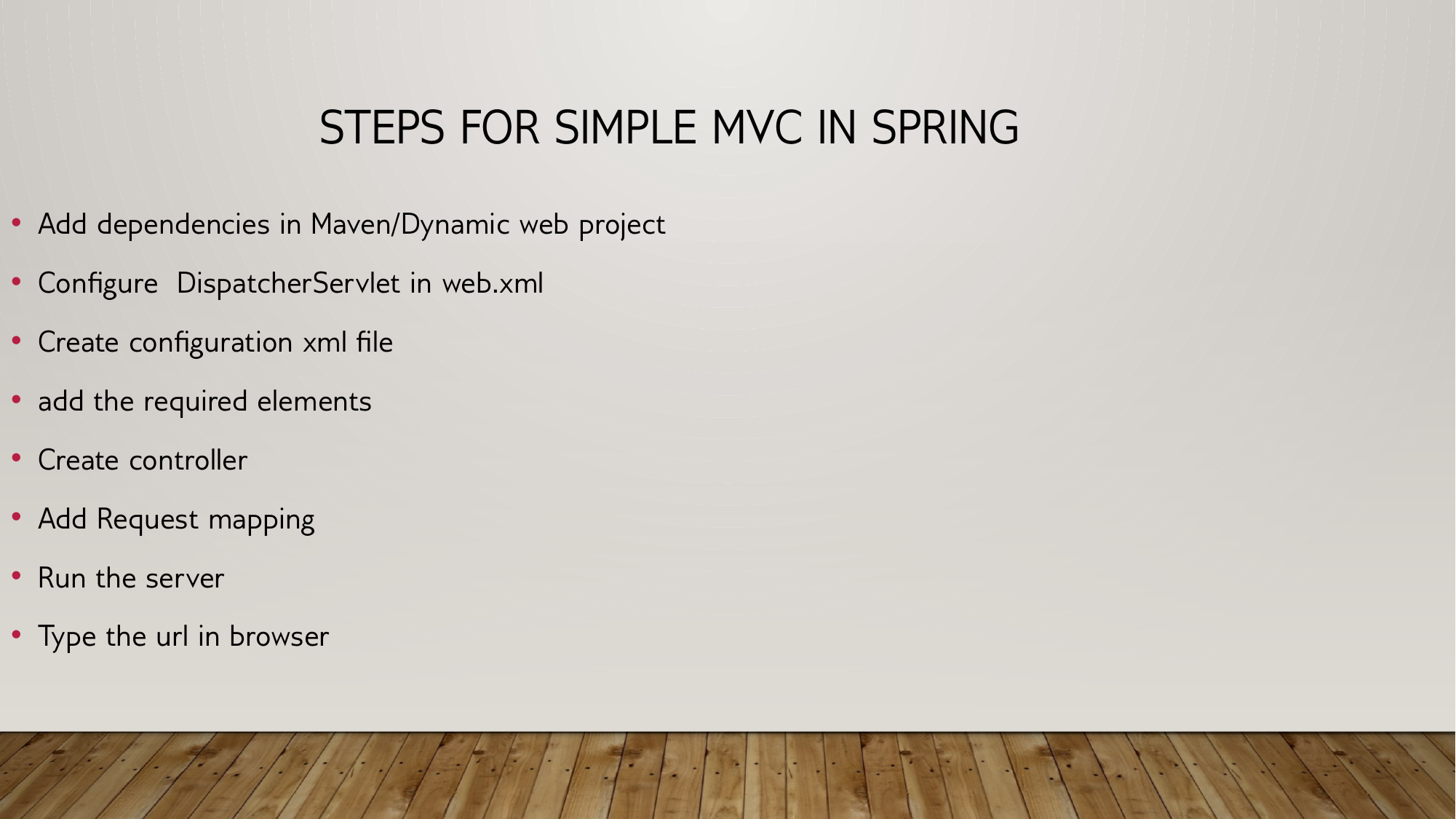

Steps for Simple MVC in Spring
Add dependencies in Maven/Dynamic web project
Configure  DispatcherServlet in web.xml
Create configuration xml file
add the required elements
Create controller
Add Request mapping
Run the server
Type the url in browser